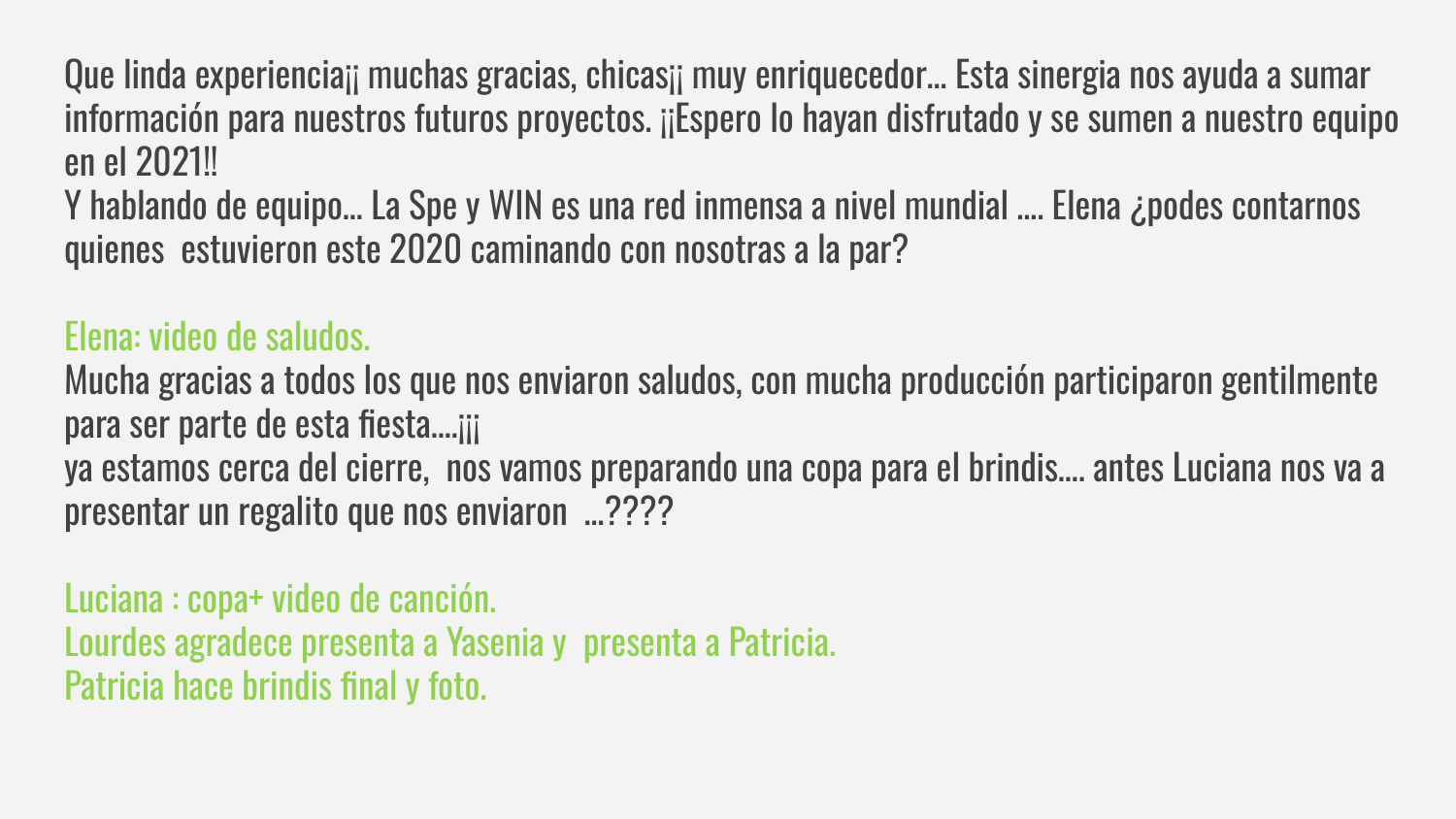

# Que linda experiencia¡¡ muchas gracias, chicas¡¡ muy enriquecedor… Esta sinergia nos ayuda a sumar información para nuestros futuros proyectos. ¡¡Espero lo hayan disfrutado y se sumen a nuestro equipo en el 2021!! Y hablando de equipo… La Spe y WIN es una red inmensa a nivel mundial …. Elena ¿podes contarnos quienes  estuvieron este 2020 caminando con nosotras a la par? Elena: video de saludos. Mucha gracias a todos los que nos enviaron saludos, con mucha producción participaron gentilmente para ser parte de esta fiesta….¡¡¡ ya estamos cerca del cierre,  nos vamos preparando una copa para el brindis…. antes Luciana nos va a presentar un regalito que nos enviaron  …???? Luciana : copa+ video de canción. Lourdes agradece presenta a Yasenia y  presenta a Patricia. Patricia hace brindis final y foto.